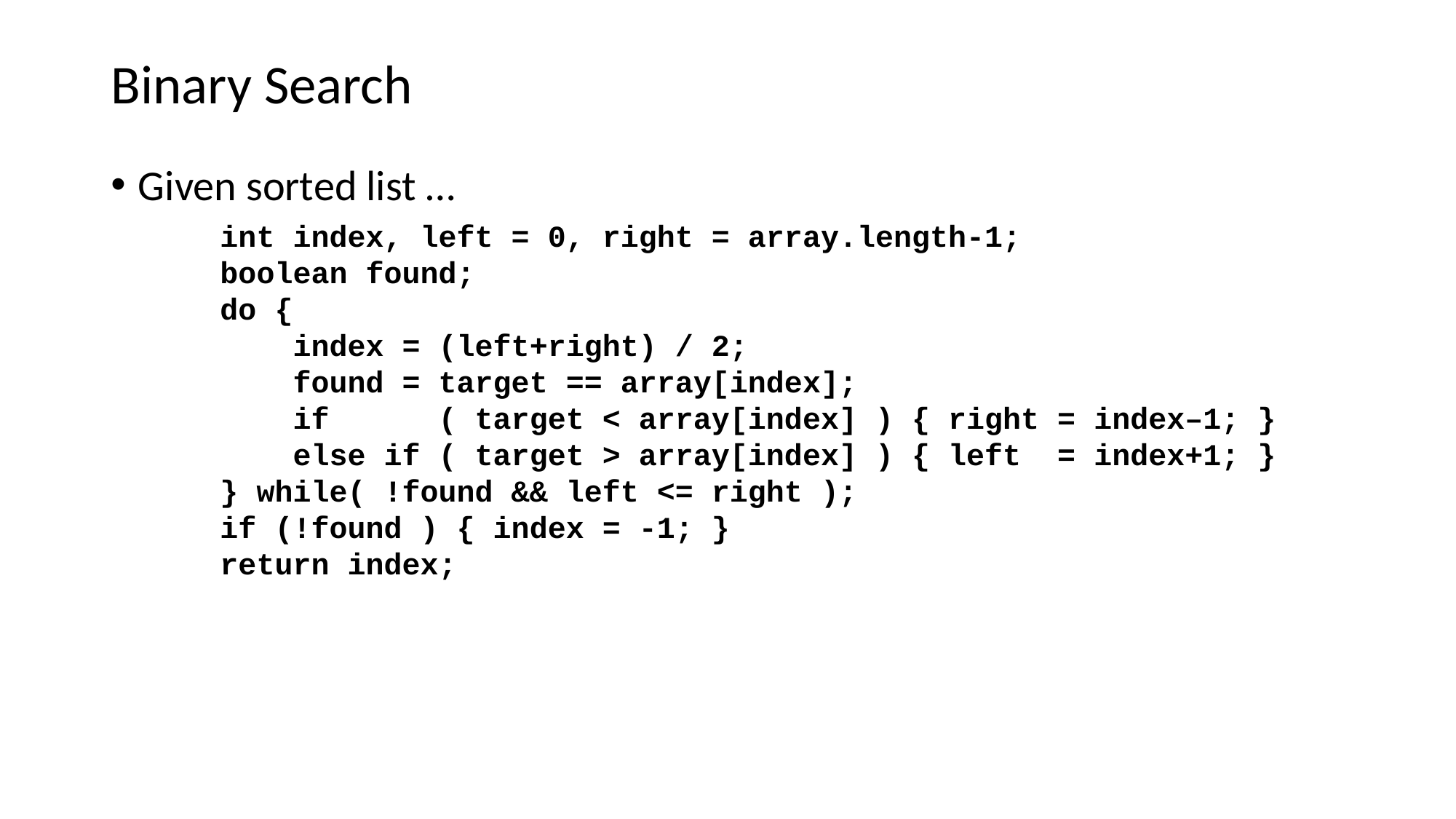

# Binary Search
Given sorted list …
int index, left = 0, right = array.length-1;
boolean found;
do {
    index = (left+right) / 2;
    found = target == array[index];
    if      ( target < array[index] ) { right = index–1; }
    else if ( target > array[index] ) { left  = index+1; }
} while( !found && left <= right );
if (!found ) { index = -1; }
return index;